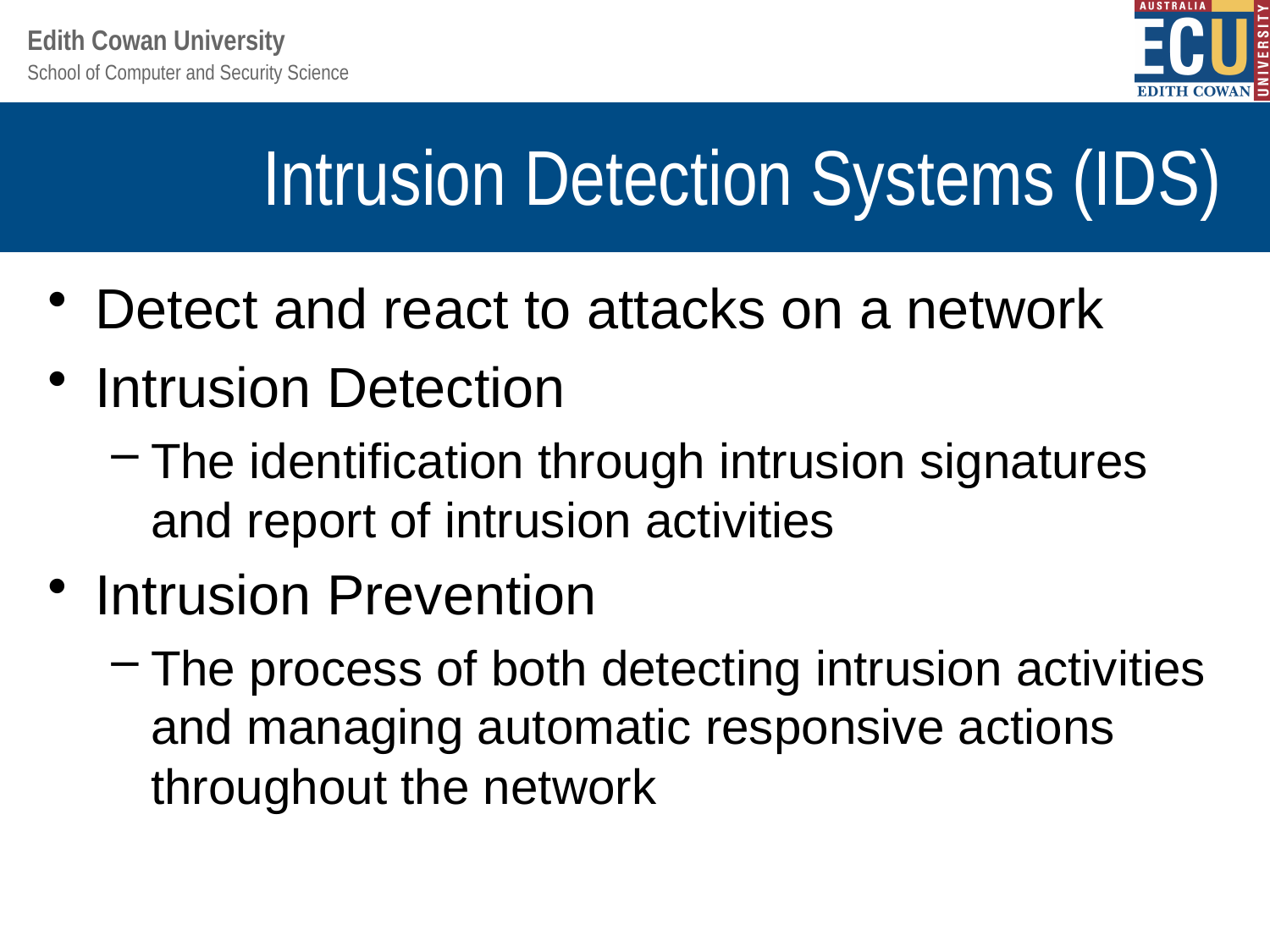

# Intrusion Detection Systems (IDS)
Detect and react to attacks on a network
Intrusion Detection
The identification through intrusion signatures and report of intrusion activities
Intrusion Prevention
The process of both detecting intrusion activities and managing automatic responsive actions throughout the network